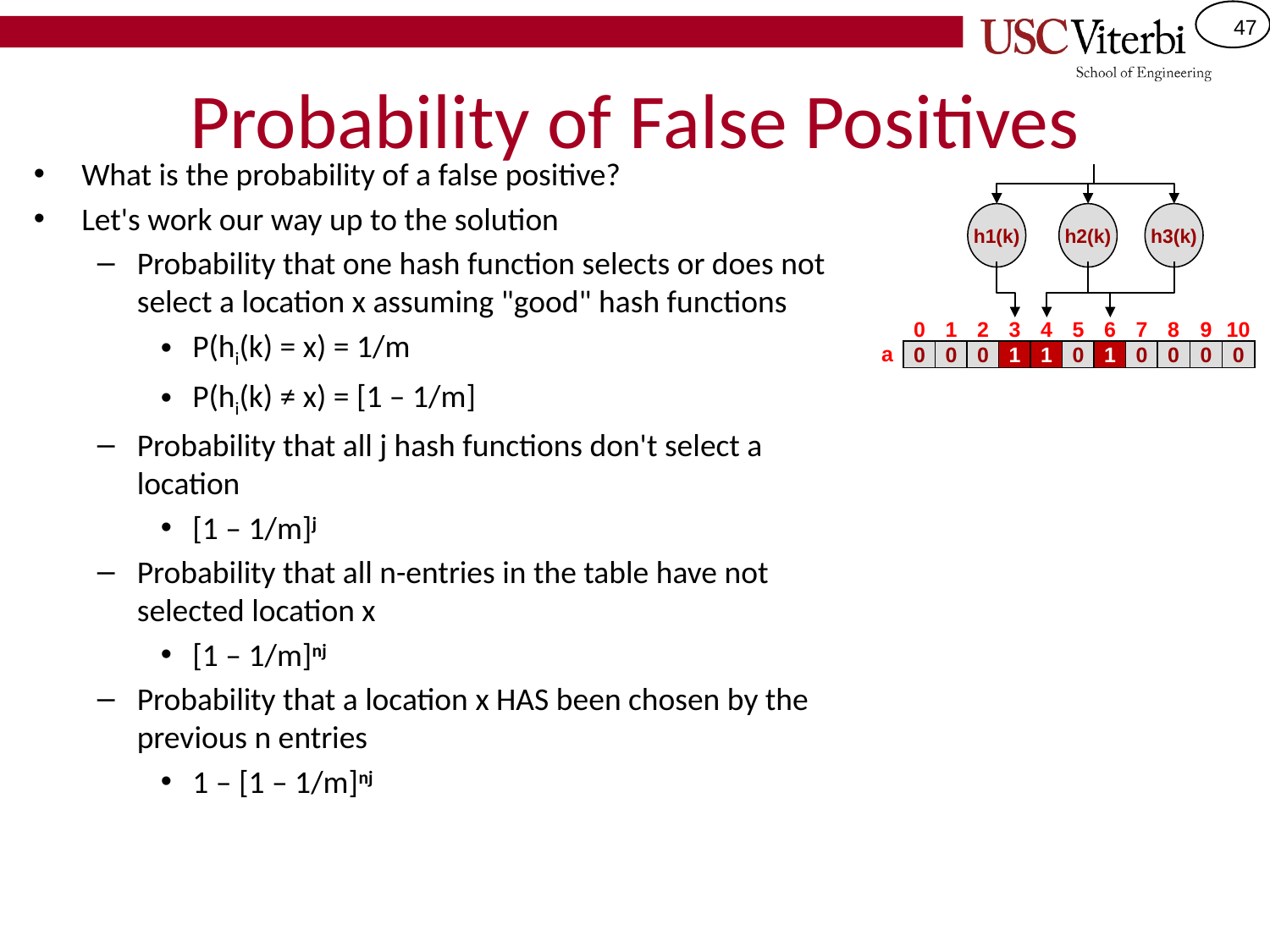

# Probability of False Positives
What is the probability of a false positive?
Let's work our way up to the solution
Probability that one hash function selects or does not select a location x assuming "good" hash functions
P(hi(k) = x) = 1/m
P(hi(k) ≠ x) = [1 – 1/m]
Probability that all j hash functions don't select a location
[1 – 1/m]j
Probability that all n-entries in the table have not selected location x
[1 – 1/m]nj
Probability that a location x HAS been chosen by the previous n entries
1 – [1 – 1/m]nj

h1(k)
h2(k)
h3(k)
0
1
2
3
4
5
6
7
8
9
10
a
0
0
0
1
1
0
1
0
0
0
0